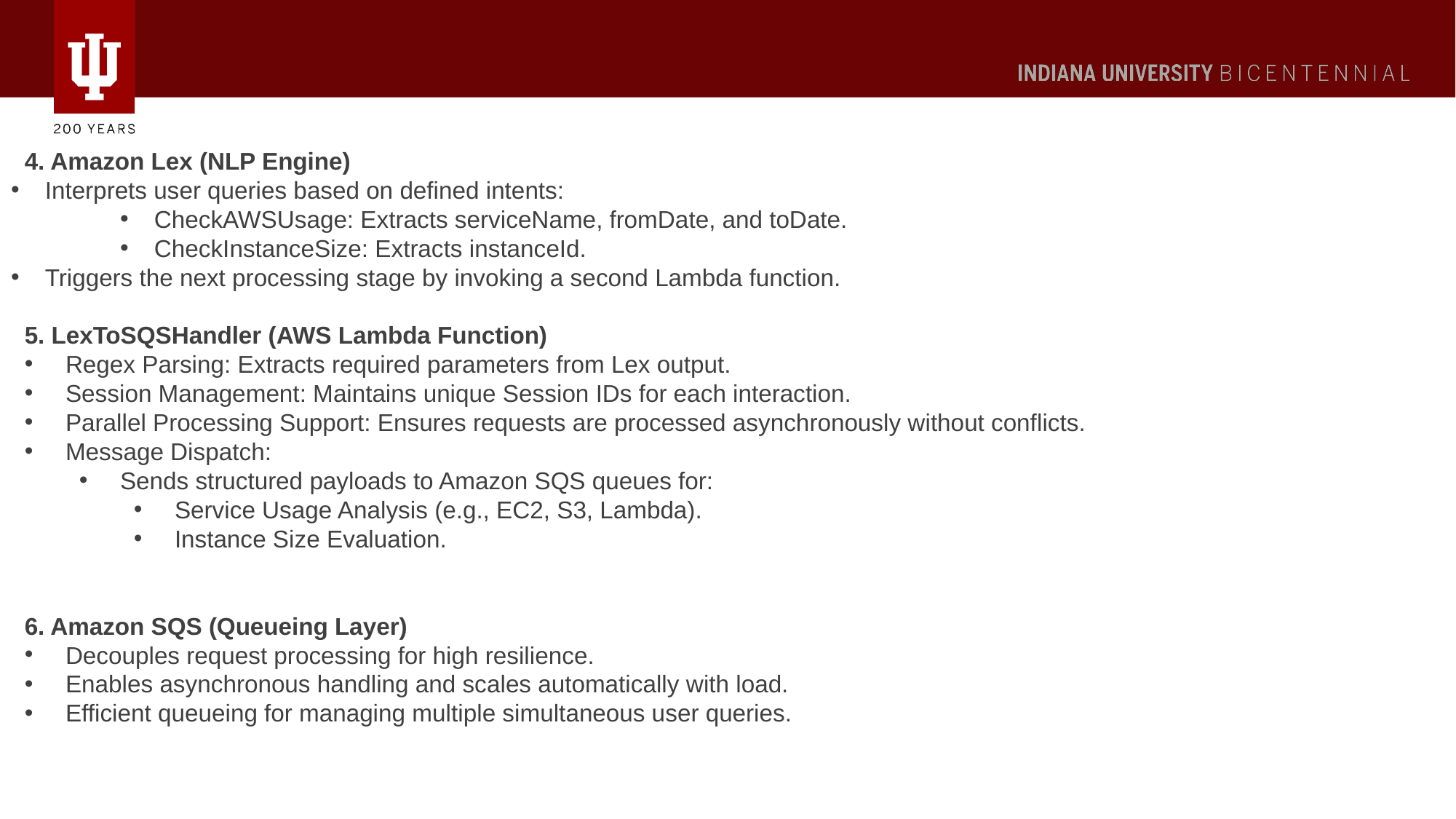

4. Amazon Lex (NLP Engine)
Interprets user queries based on defined intents:
CheckAWSUsage: Extracts serviceName, fromDate, and toDate.
CheckInstanceSize: Extracts instanceId.
Triggers the next processing stage by invoking a second Lambda function.

5. LexToSQSHandler (AWS Lambda Function)
Regex Parsing: Extracts required parameters from Lex output.
Session Management: Maintains unique Session IDs for each interaction.
Parallel Processing Support: Ensures requests are processed asynchronously without conflicts.
Message Dispatch:
Sends structured payloads to Amazon SQS queues for:
Service Usage Analysis (e.g., EC2, S3, Lambda).
Instance Size Evaluation.

6. Amazon SQS (Queueing Layer)
Decouples request processing for high resilience.
Enables asynchronous handling and scales automatically with load.
Efficient queueing for managing multiple simultaneous user queries.